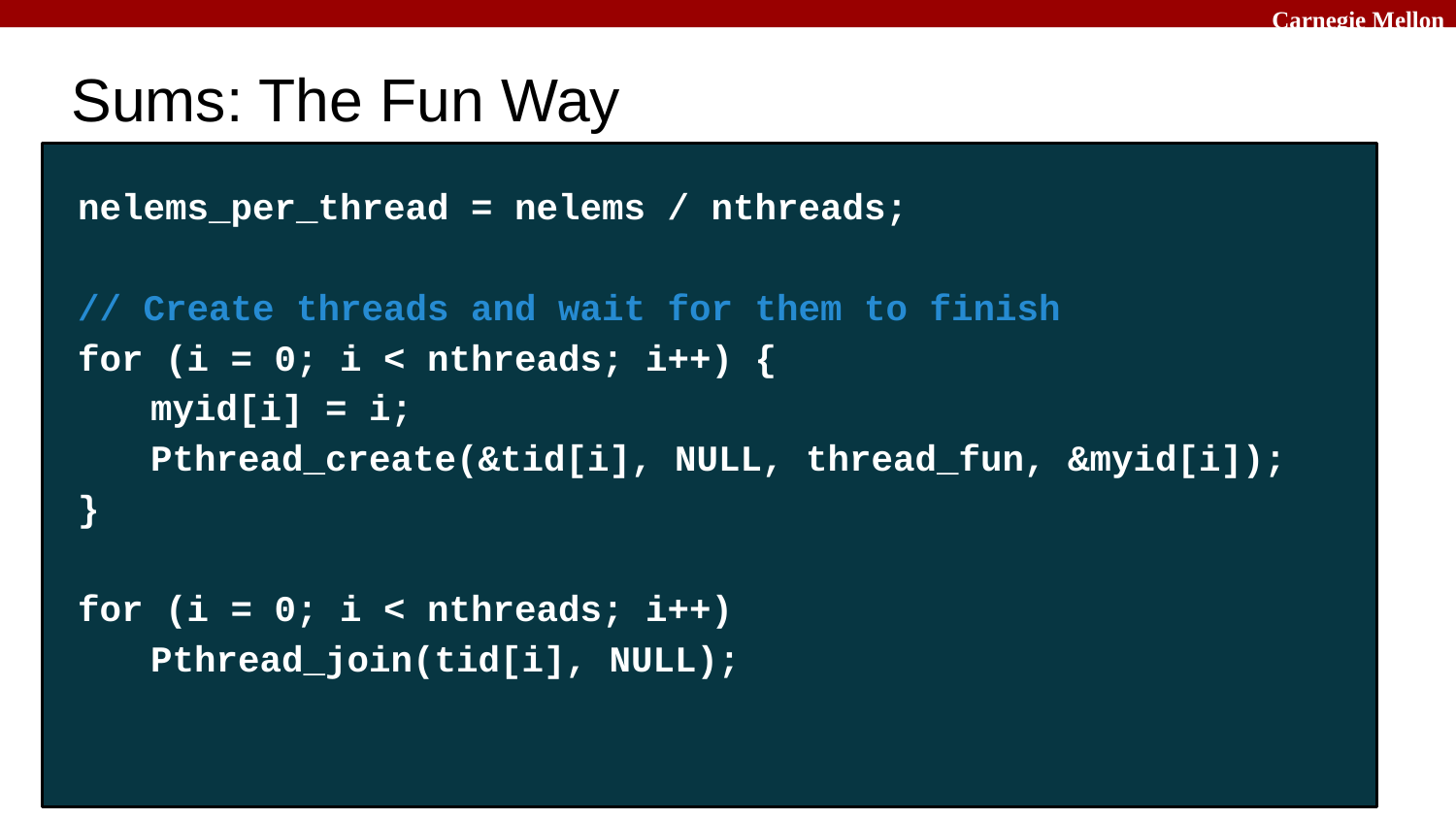

# Sums: The Fun Way

nelems_per_thread = nelems / nthreads;

// Create threads and wait for them to finish
for (i = 0; i < nthreads; i++) {
myid[i] = i;
Pthread_create(&tid[i], NULL, thread_fun, &myid[i]);
}

for (i = 0; i < nthreads; i++)
Pthread_join(tid[i], NULL);